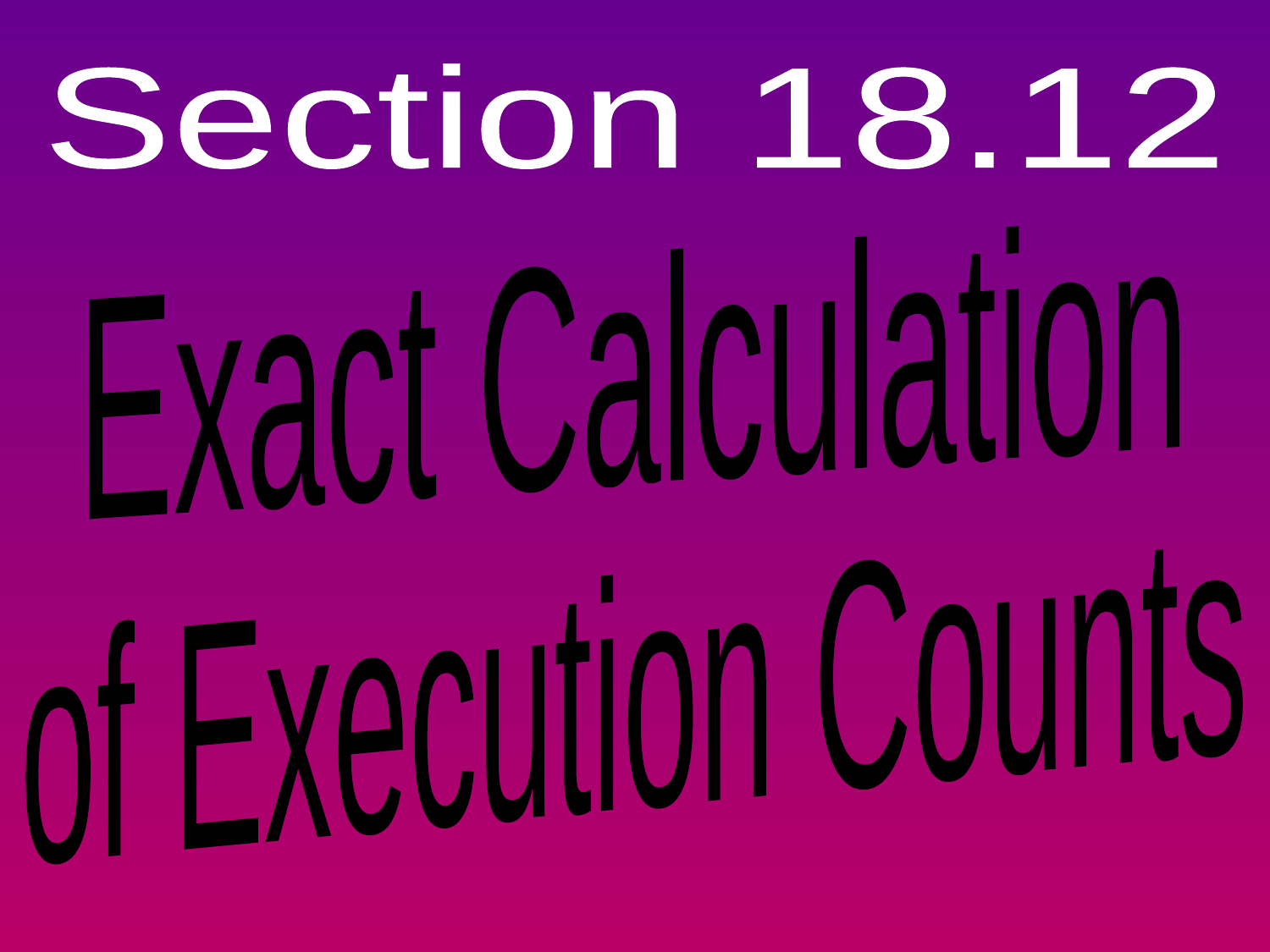

Section 18.12
Exact Calculation
of Execution Counts